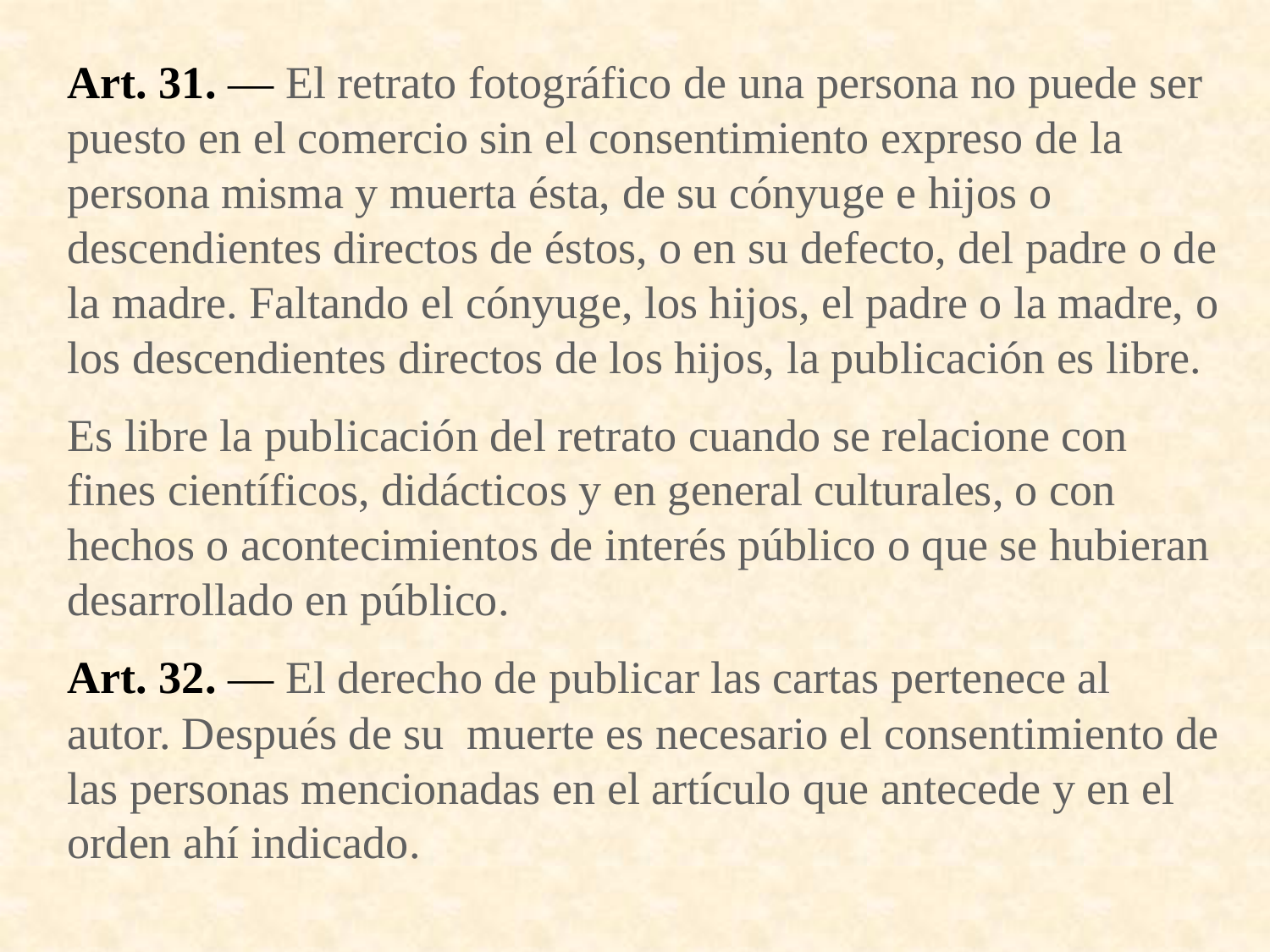

Art. 31. — El retrato fotográfico de una persona no puede ser puesto en el comercio sin el consentimiento expreso de la persona misma y muerta ésta, de su cónyuge e hijos o descendientes directos de éstos, o en su defecto, del padre o de la madre. Faltando el cónyuge, los hijos, el padre o la madre, o los descendientes directos de los hijos, la publicación es libre.
Es libre la publicación del retrato cuando se relacione con fines científicos, didácticos y en general culturales, o con hechos o acontecimientos de interés público o que se hubieran desarrollado en público.
Art. 32. — El derecho de publicar las cartas pertenece al autor. Después de su  muerte es necesario el consentimiento de las personas mencionadas en el artículo que antecede y en el orden ahí indicado.